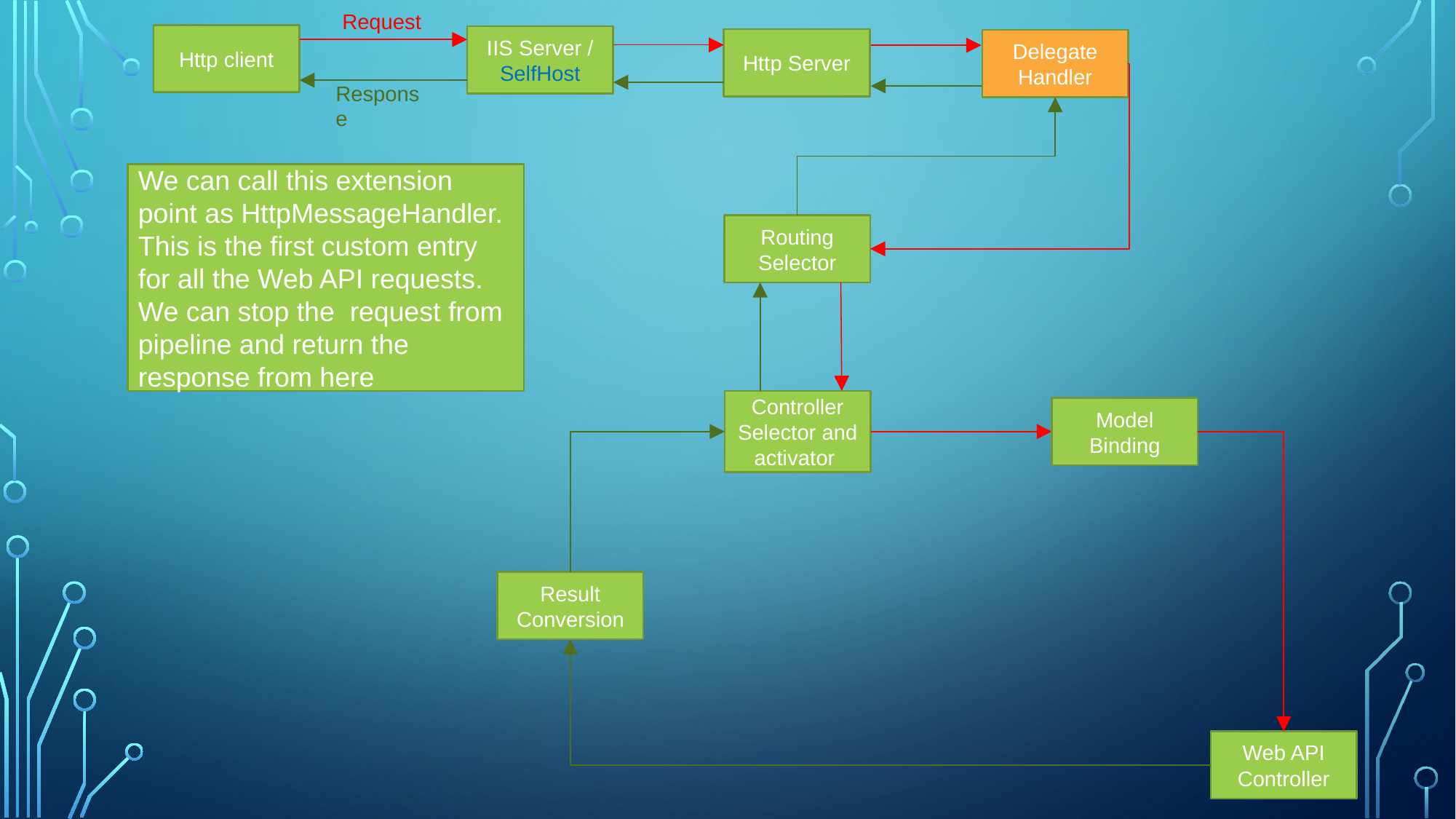

Request
Http client
IIS Server / SelfHost
Http Server
Delegate Handler
Response
We can call this extension point as HttpMessageHandler. This is the first custom entry for all the Web API requests. We can stop the  request from pipeline and return the response from here
Routing Selector
Controller Selector and activator
Model Binding
Result Conversion
Web API Controller